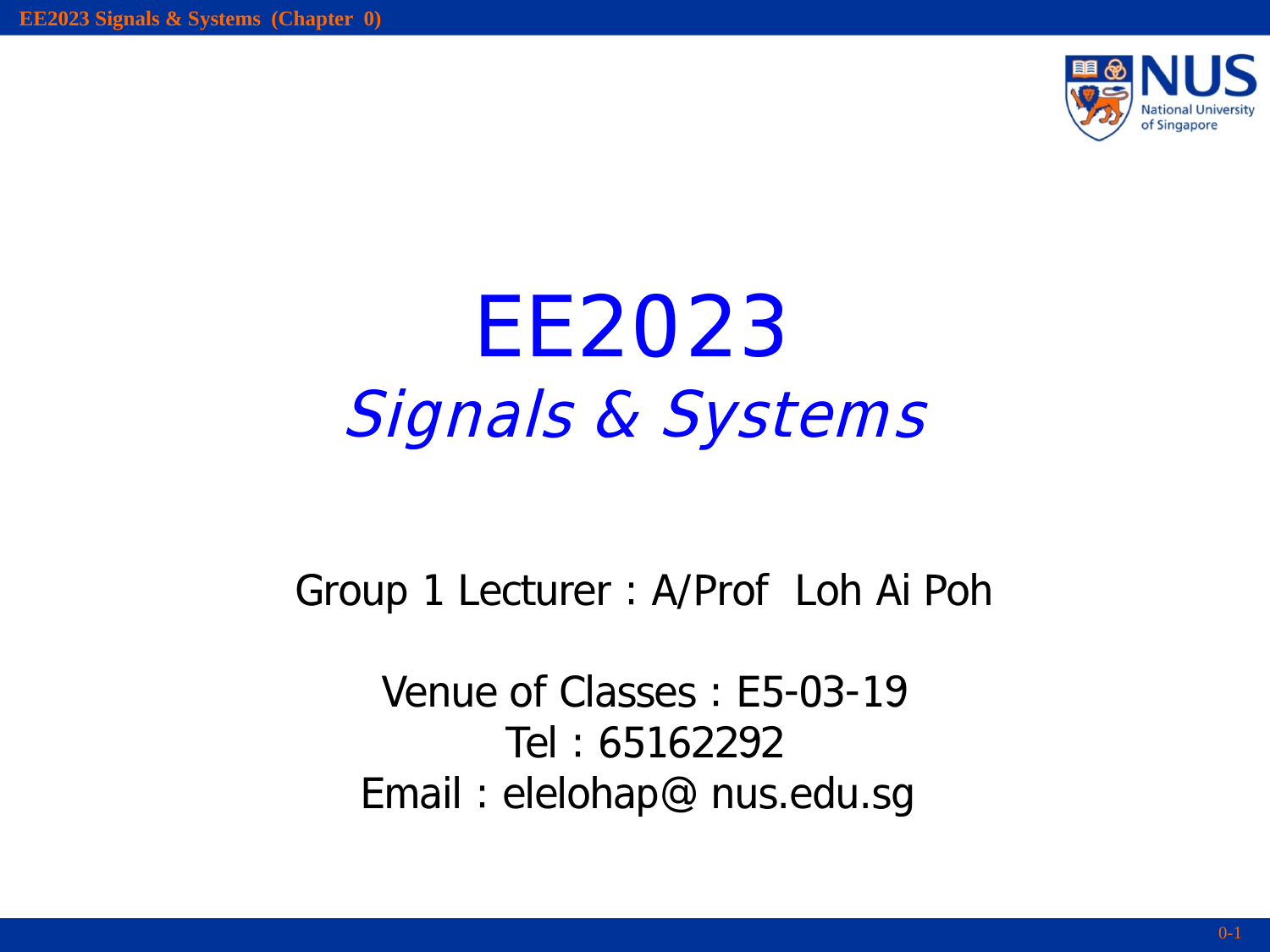

EE2023
Signals & Systems
Group 1 Lecturer : A/Prof  Loh Ai Poh

Venue of Classes : E5-03-19
Tel : 65162292
Email : elelohap@ nus.edu.sg